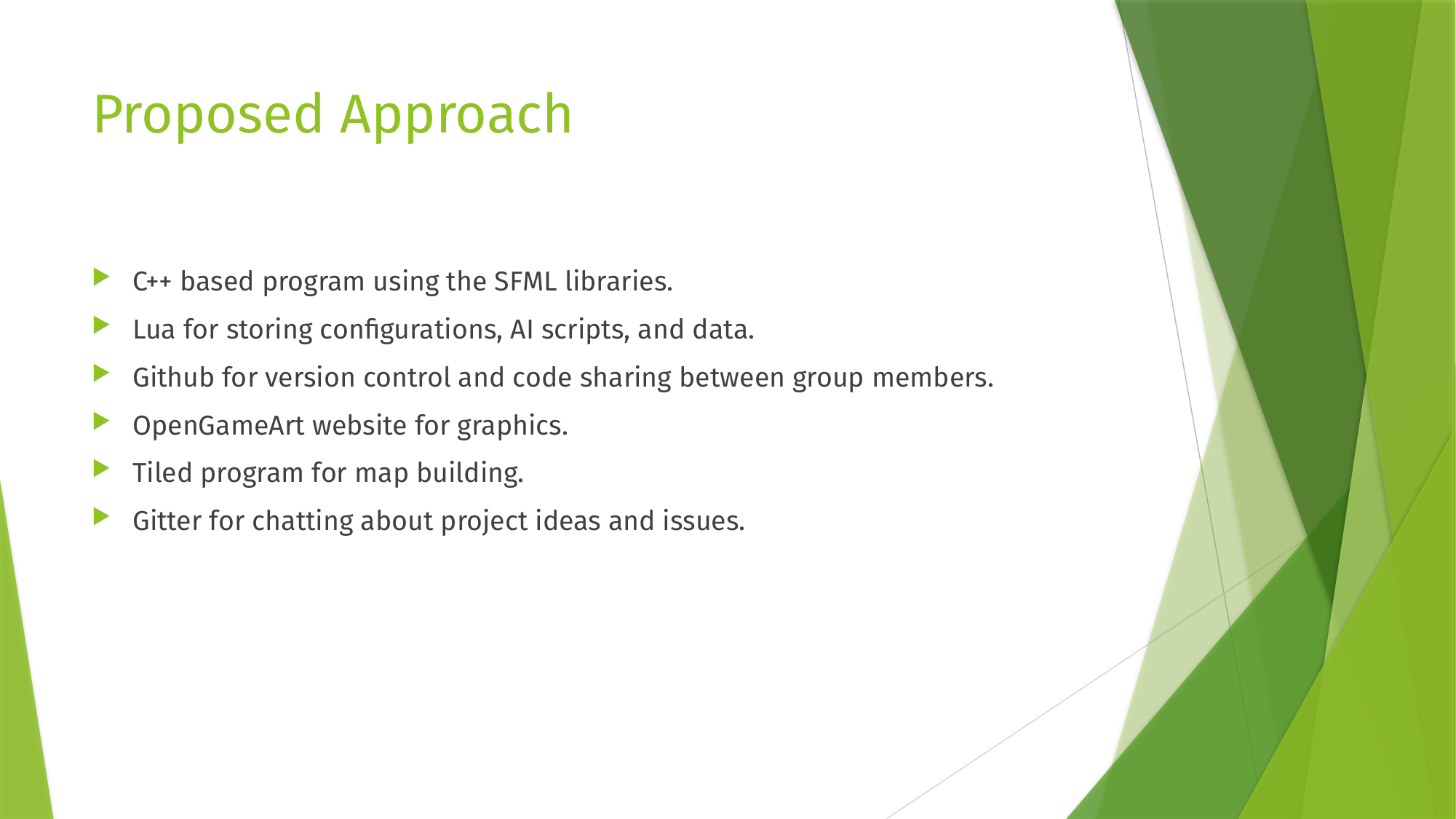

# Proposed Approach
C++ based program using the SFML libraries.
Lua for storing configurations, AI scripts, and data.
Github for version control and code sharing between group members.
OpenGameArt website for graphics.
Tiled program for map building.
Gitter for chatting about project ideas and issues.